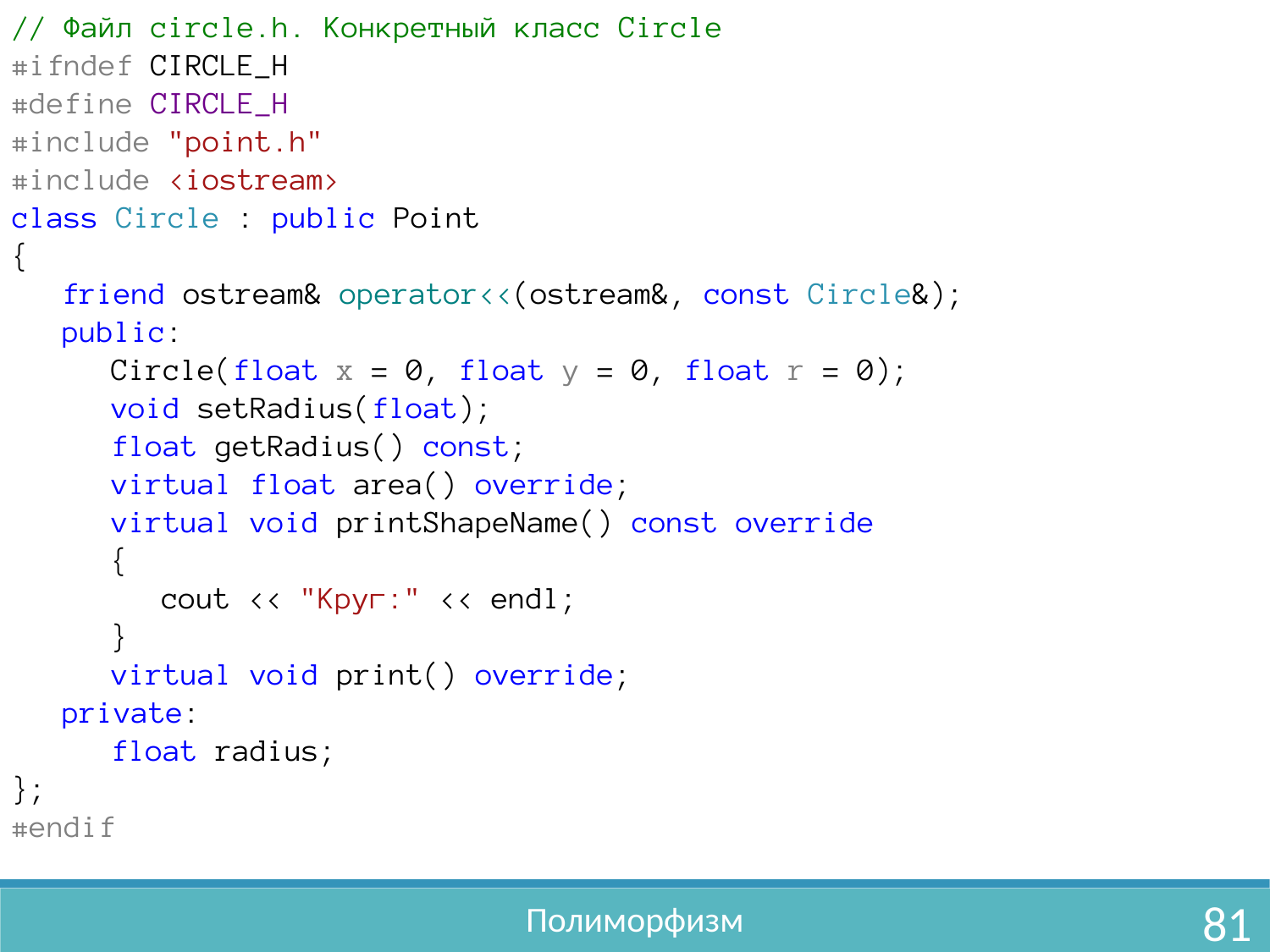

// Файл circle.h. Конкретный класс Circle
#ifndef CIRCLE_H
#define CIRCLE_H
#include "point.h"
#include <iostream>
class Circle : public Point
{
	friend ostream& operator<<(ostream&, const Circle&);
	public:
		Circle(float x = 0, float y = 0, float r = 0);
		void setRadius(float);
		float getRadius() const;
		virtual float area() override;
		virtual void printShapeName() const override
		{
			cout << "Круг:" << endl;
		}
		virtual void print() override;
	private:
		float radius;
};
#endif
Полиморфизм
81